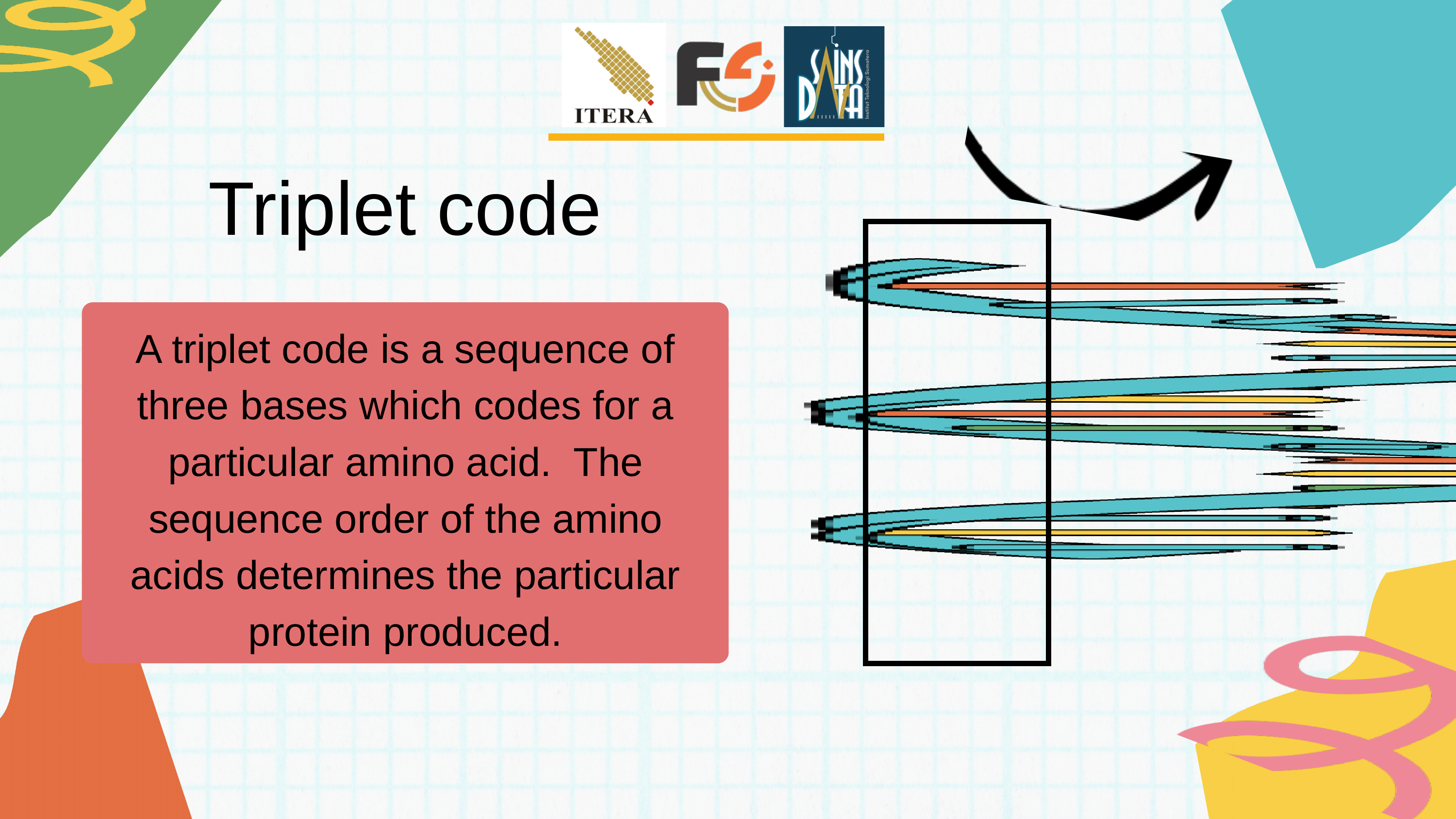

Triplet code

A triplet code is a sequence of three bases which codes for a particular amino acid.  The sequence order of the amino acids determines the particular protein produced.